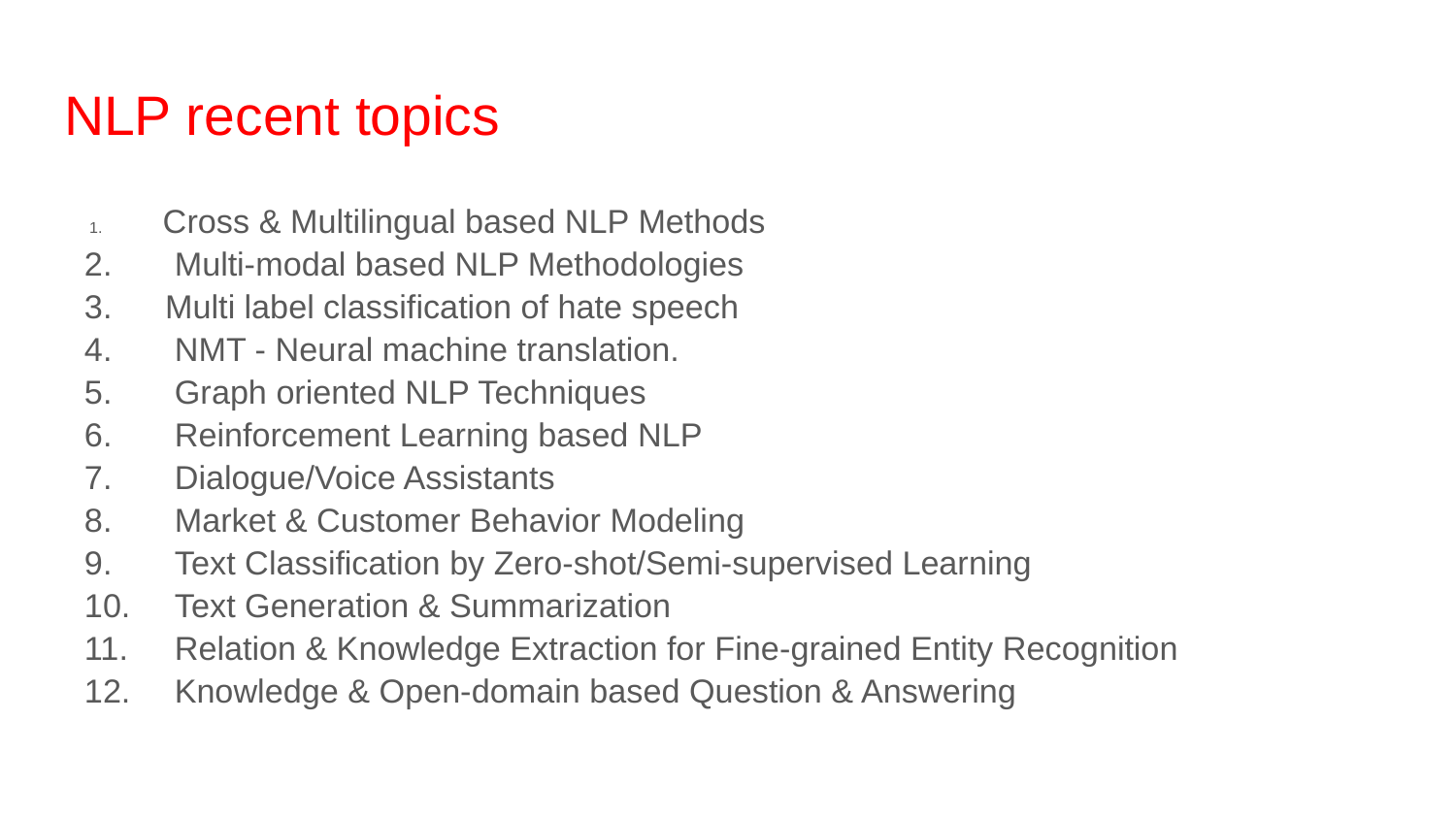

# NLP recent topics
    Cross & Multilingual based NLP Methods
    Multi-modal based NLP Methodologies
   Multi label classification of hate speech
    NMT - Neural machine translation.
    Graph oriented NLP Techniques
    Reinforcement Learning based NLP
    Dialogue/Voice Assistants
    Market & Customer Behavior Modeling
    Text Classification by Zero-shot/Semi-supervised Learning
    Text Generation & Summarization
    Relation & Knowledge Extraction for Fine-grained Entity Recognition
    Knowledge & Open-domain based Question & Answering